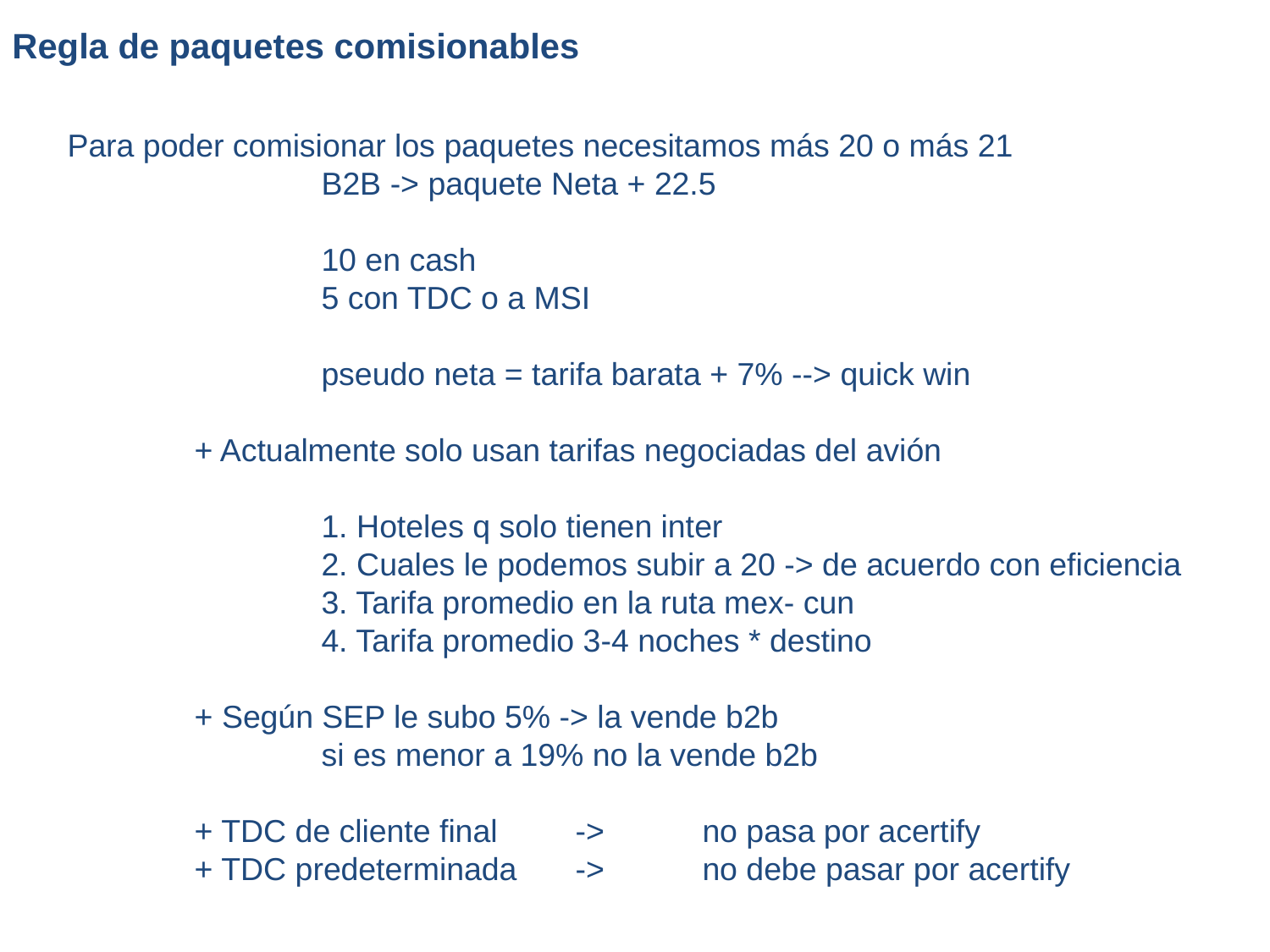

# Regla de paquetes comisionables
Para poder comisionar los paquetes necesitamos más 20 o más 21
		B2B -> paquete Neta + 22.5

		10 en cash
		5 con TDC o a MSI

		pseudo neta = tarifa barata + 7% --> quick win

	+ Actualmente solo usan tarifas negociadas del avión

		1. Hoteles q solo tienen inter
		2. Cuales le podemos subir a 20 -> de acuerdo con eficiencia
		3. Tarifa promedio en la ruta mex- cun
		4. Tarifa promedio 3-4 noches * destino

	+ Según SEP le subo 5% -> la vende b2b
		si es menor a 19% no la vende b2b

	+ TDC de cliente final 	-> 	no pasa por acertify
	+ TDC predeterminada 	->	no debe pasar por acertify